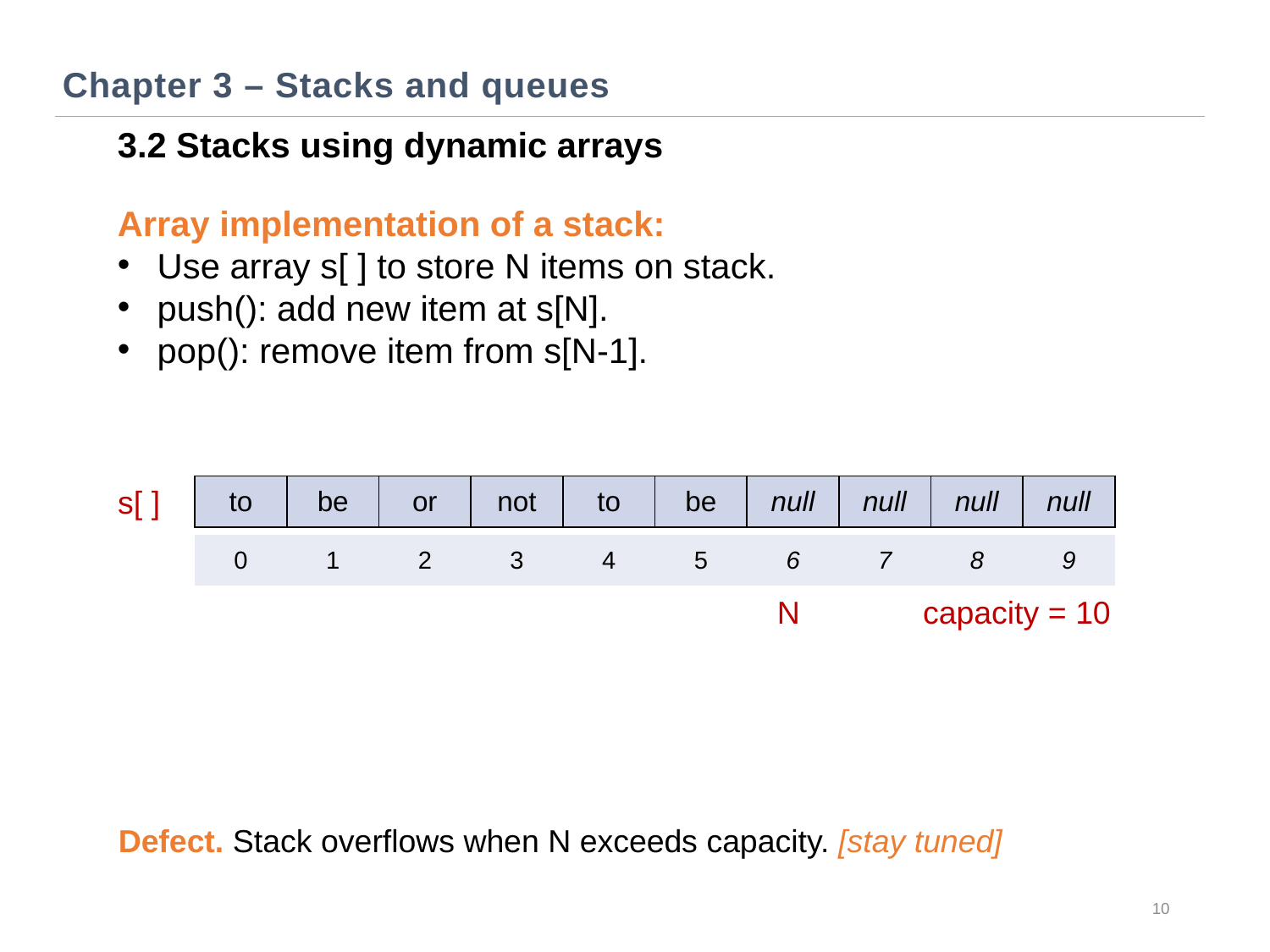

Chapter 3 – Stacks and queues
3.2 Stacks using dynamic arrays
Array implementation of a stack:
Use array s[ ] to store N items on stack.
push(): add new item at s[N].
pop(): remove item from s[N-1].
s[ ]
| to | be | or | not | to | be | null | null | null | null |
| --- | --- | --- | --- | --- | --- | --- | --- | --- | --- |
| 0 | 1 | 2 | 3 | 4 | 5 | 6 | 7 | 8 | 9 |
| --- | --- | --- | --- | --- | --- | --- | --- | --- | --- |
N
capacity = 10
Defect. Stack overflows when N exceeds capacity. [stay tuned]
10